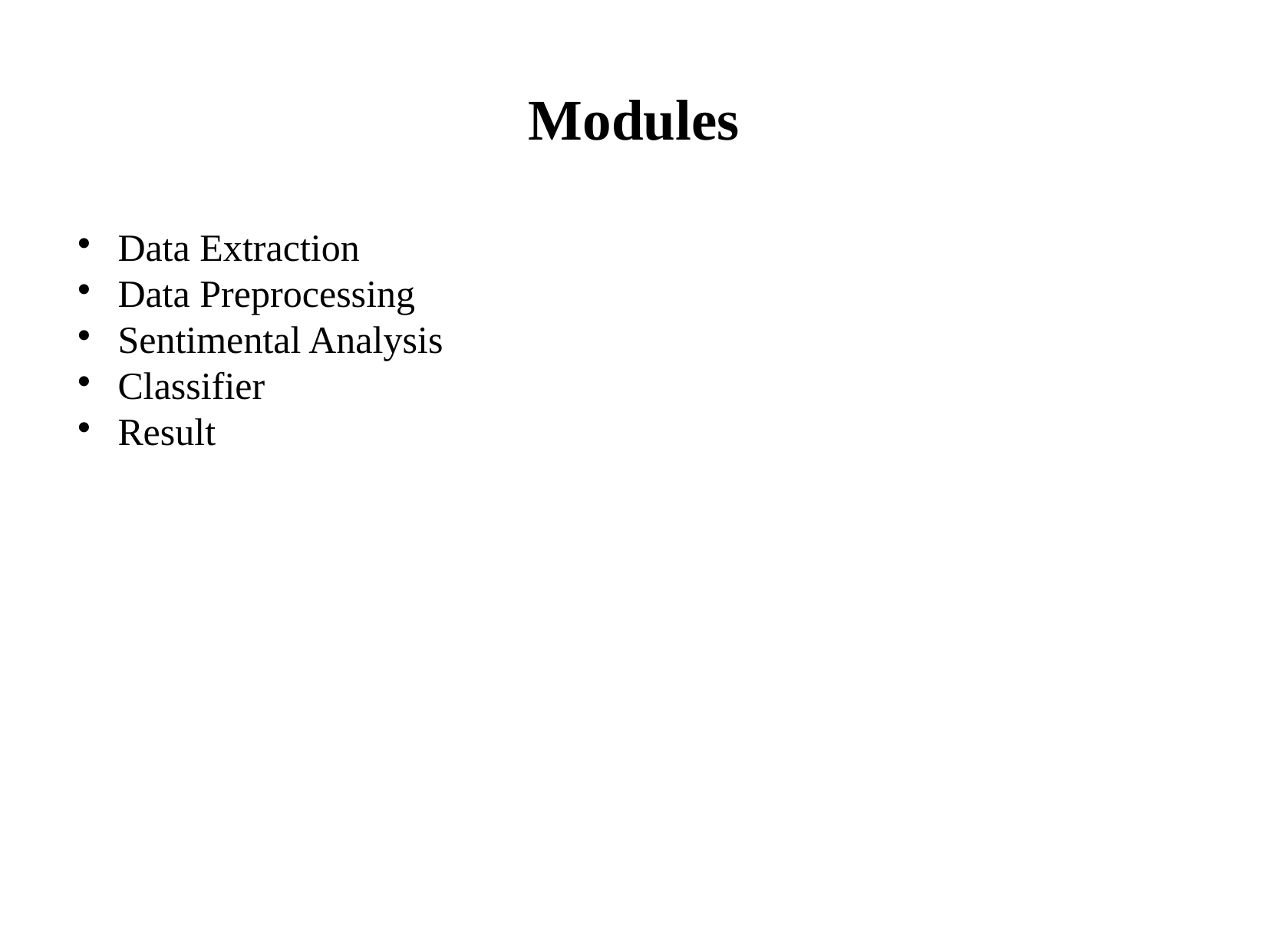

Modules

Data Extraction
Data Preprocessing
Sentimental Analysis
Classifier
Result